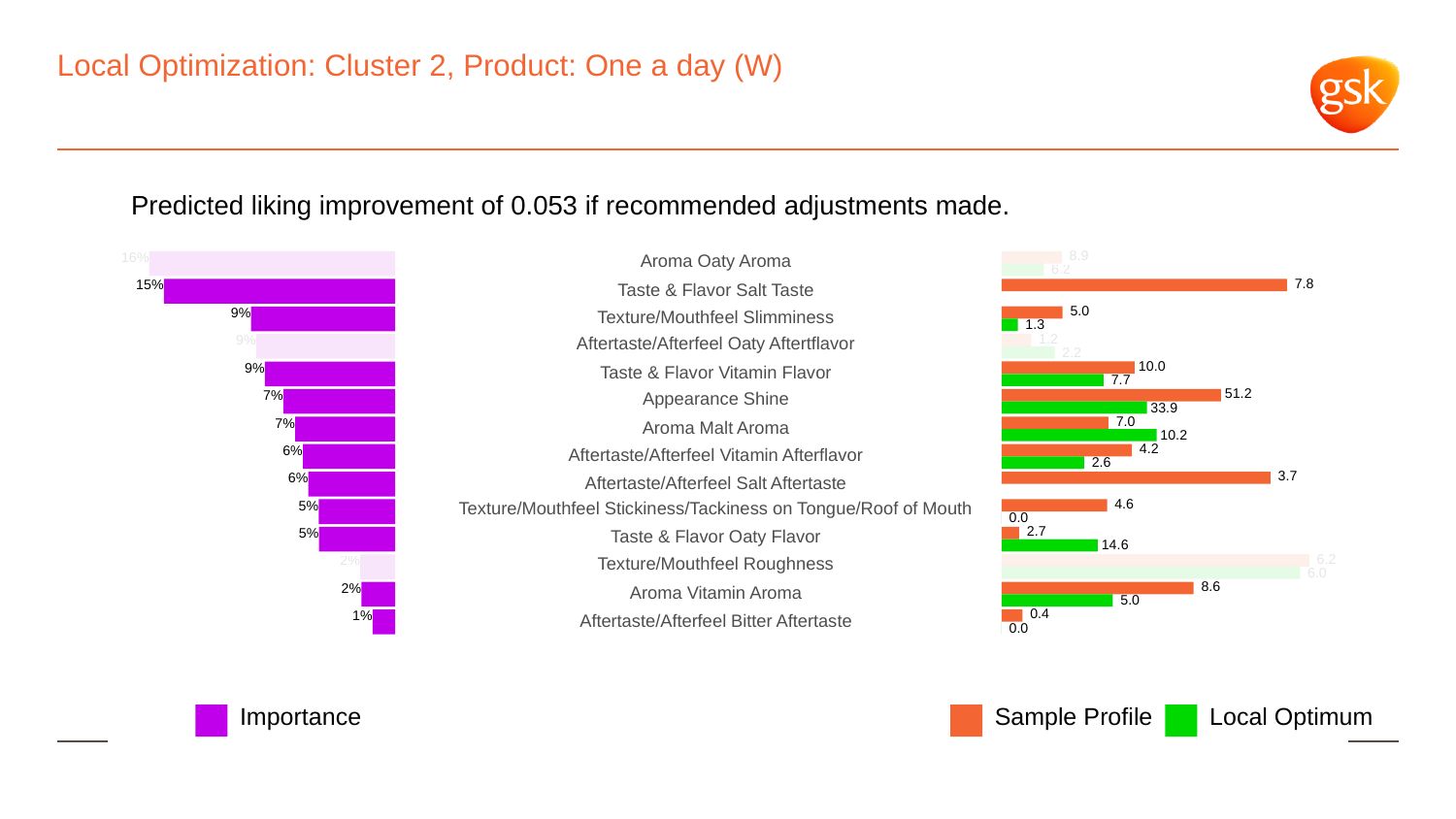

# Local Optimization: Cluster 2, Product: One a day (W)

Predicted liking improvement of 0.053 if recommended adjustments made.

  8.9
16%
Aroma Oaty Aroma

  6.2

  7.8
15%
Taste & Flavor Salt Taste

  5.0
9%
Texture/Mouthfeel Slimminess

  1.3

  1.2
9%
Aftertaste/Afterfeel Oaty Aftertflavor

  2.2

 10.0
9%
Taste & Flavor Vitamin Flavor

  7.7

 51.2
7%
Appearance Shine

 33.9

  7.0
7%
Aroma Malt Aroma

 10.2

  4.2
6%
Aftertaste/Afterfeel Vitamin Afterflavor

  2.6

  3.7
6%
Aftertaste/Afterfeel Salt Aftertaste

  4.6
5%
Texture/Mouthfeel Stickiness/Tackiness on Tongue/Roof of Mouth

  0.0

  2.7
5%
Taste & Flavor Oaty Flavor

 14.6

  6.2
2%
Texture/Mouthfeel Roughness

  6.0

  8.6
2%
Aroma Vitamin Aroma

  5.0

  0.4
1%
Aftertaste/Afterfeel Bitter Aftertaste

  0.0

Local Optimum
Sample Profile
Importance